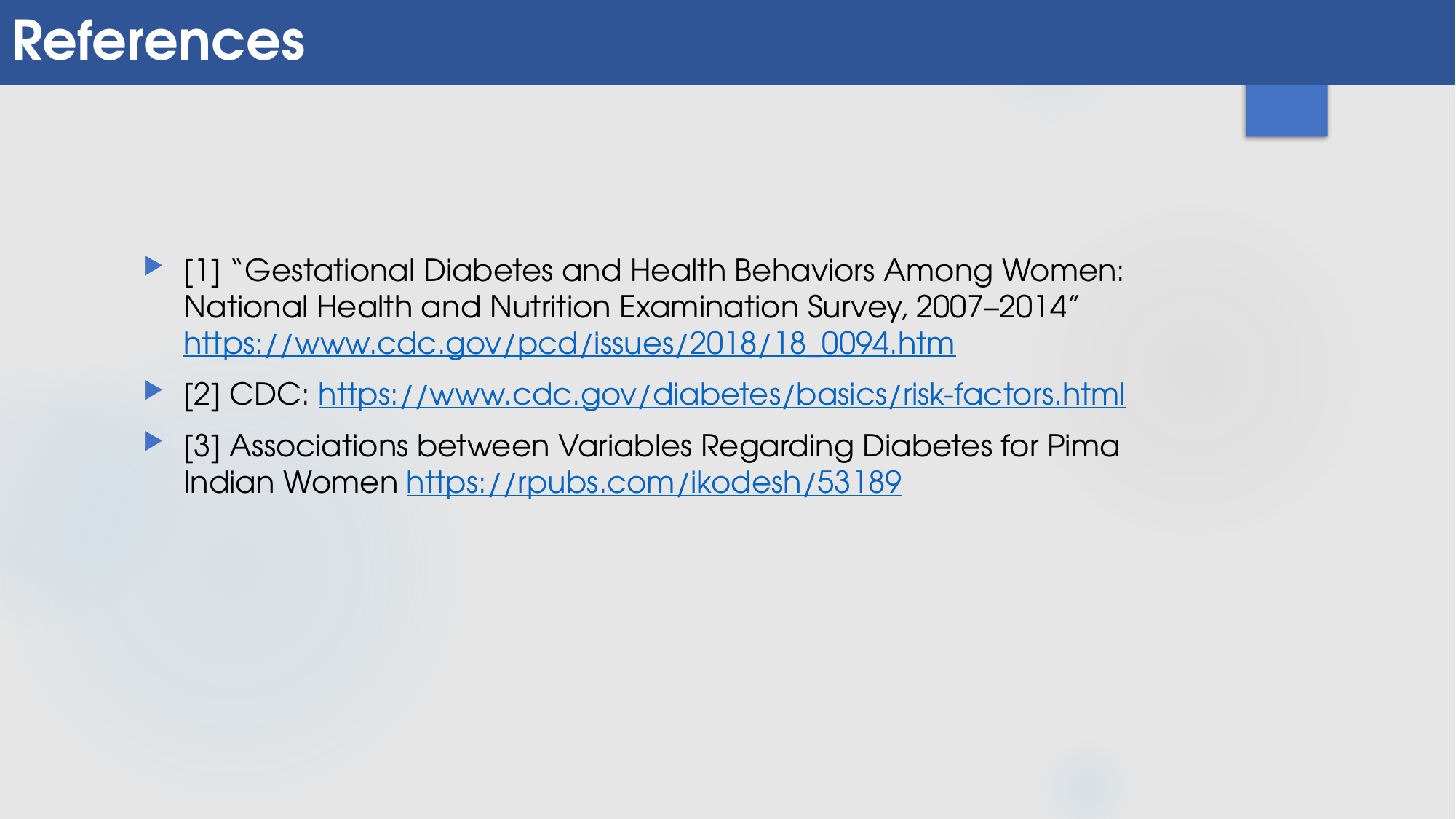

References
[1] “Gestational Diabetes and Health Behaviors Among Women: National Health and Nutrition Examination Survey, 2007–2014” https://www.cdc.gov/pcd/issues/2018/18_0094.htm
[2] CDC: https://www.cdc.gov/diabetes/basics/risk-factors.html
[3] Associations between Variables Regarding Diabetes for Pima Indian Women https://rpubs.com/ikodesh/53189